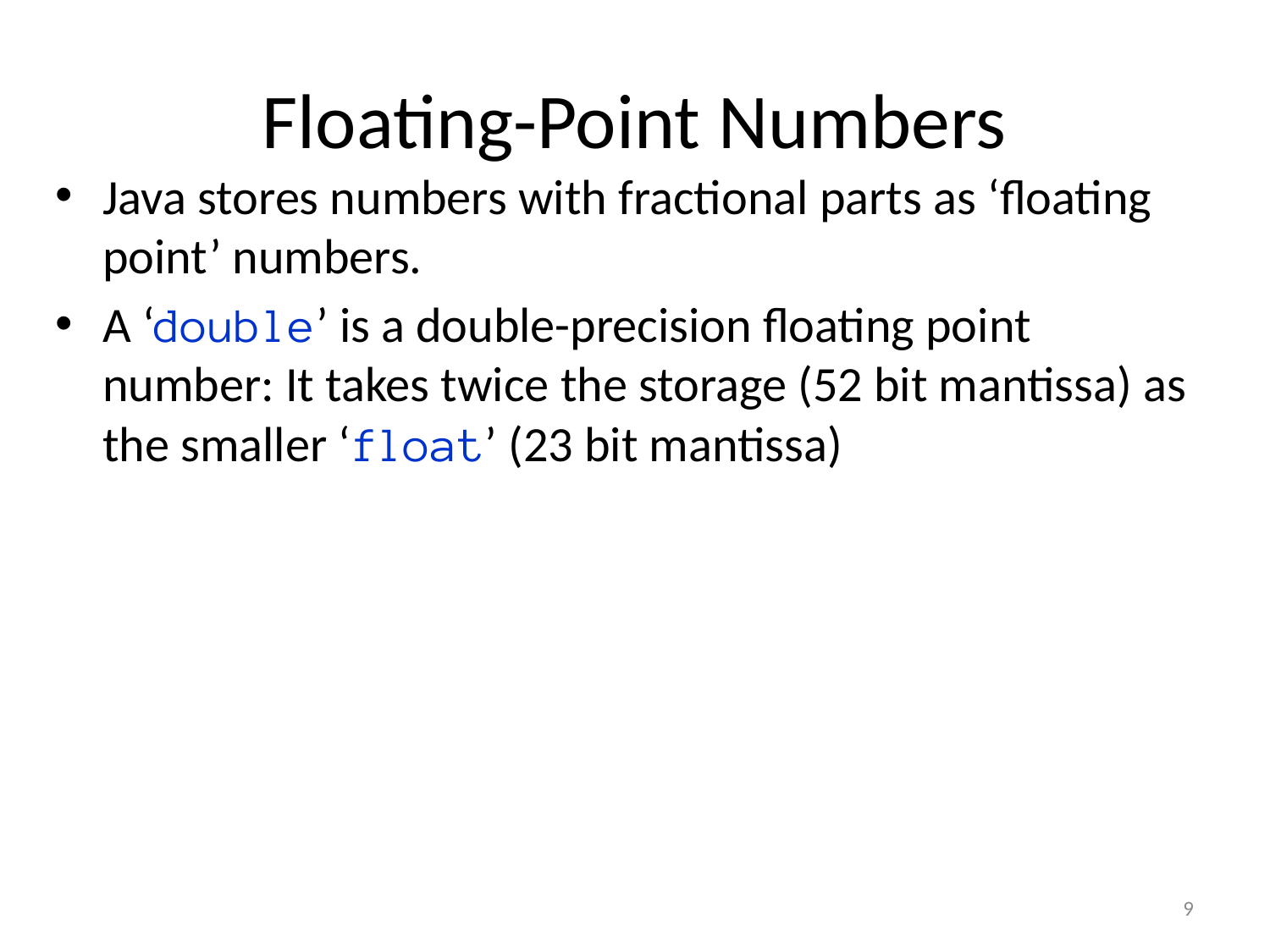

# Floating-Point Numbers
Java stores numbers with fractional parts as ‘floating point’ numbers.
A ‘double’ is a double-precision floating point number: It takes twice the storage (52 bit mantissa) as the smaller ‘float’ (23 bit mantissa)

9